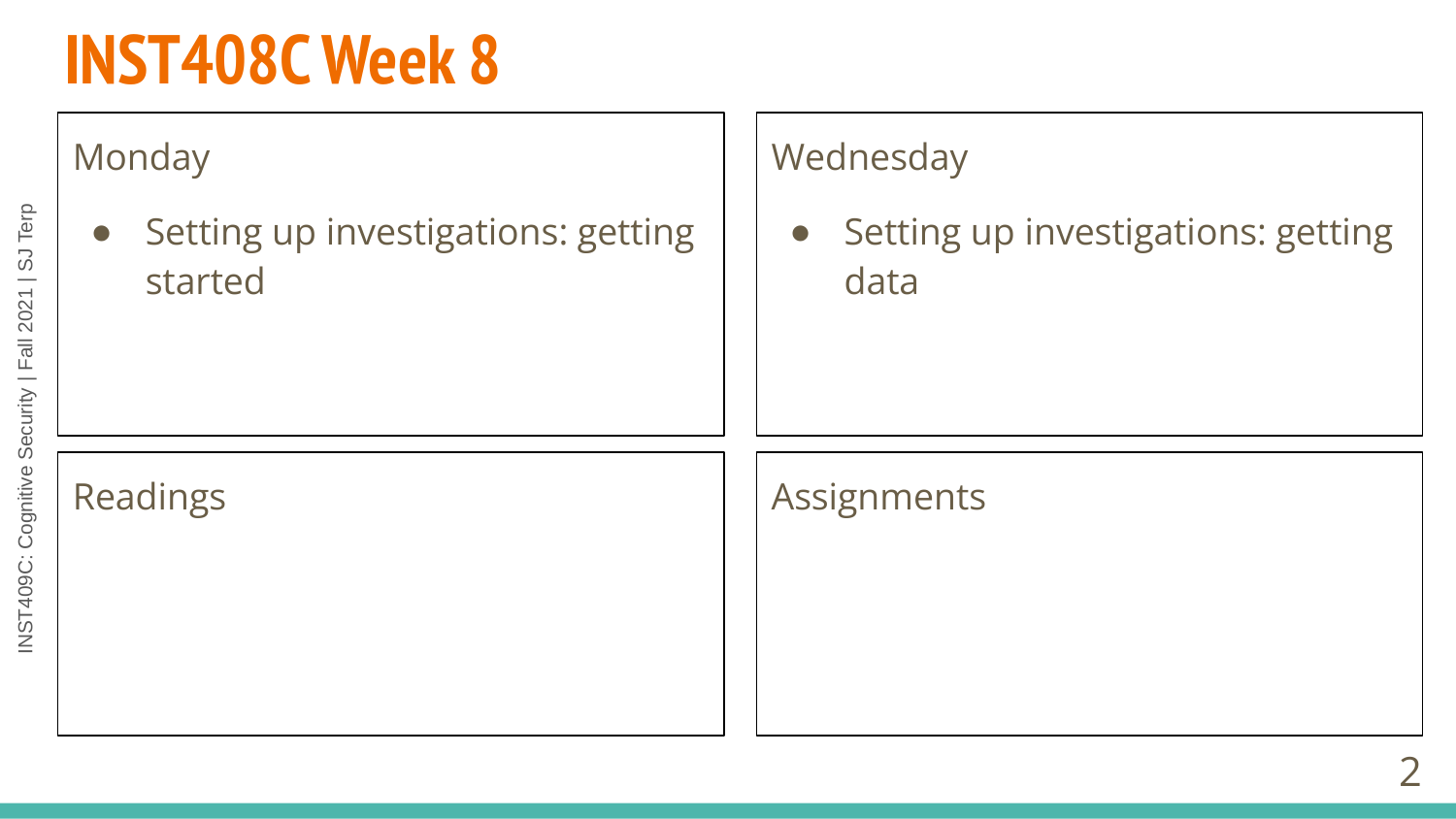

# INST408C Week 8
Monday
Setting up investigations: getting started
Wednesday
Setting up investigations: getting data
Readings

Assignments

2